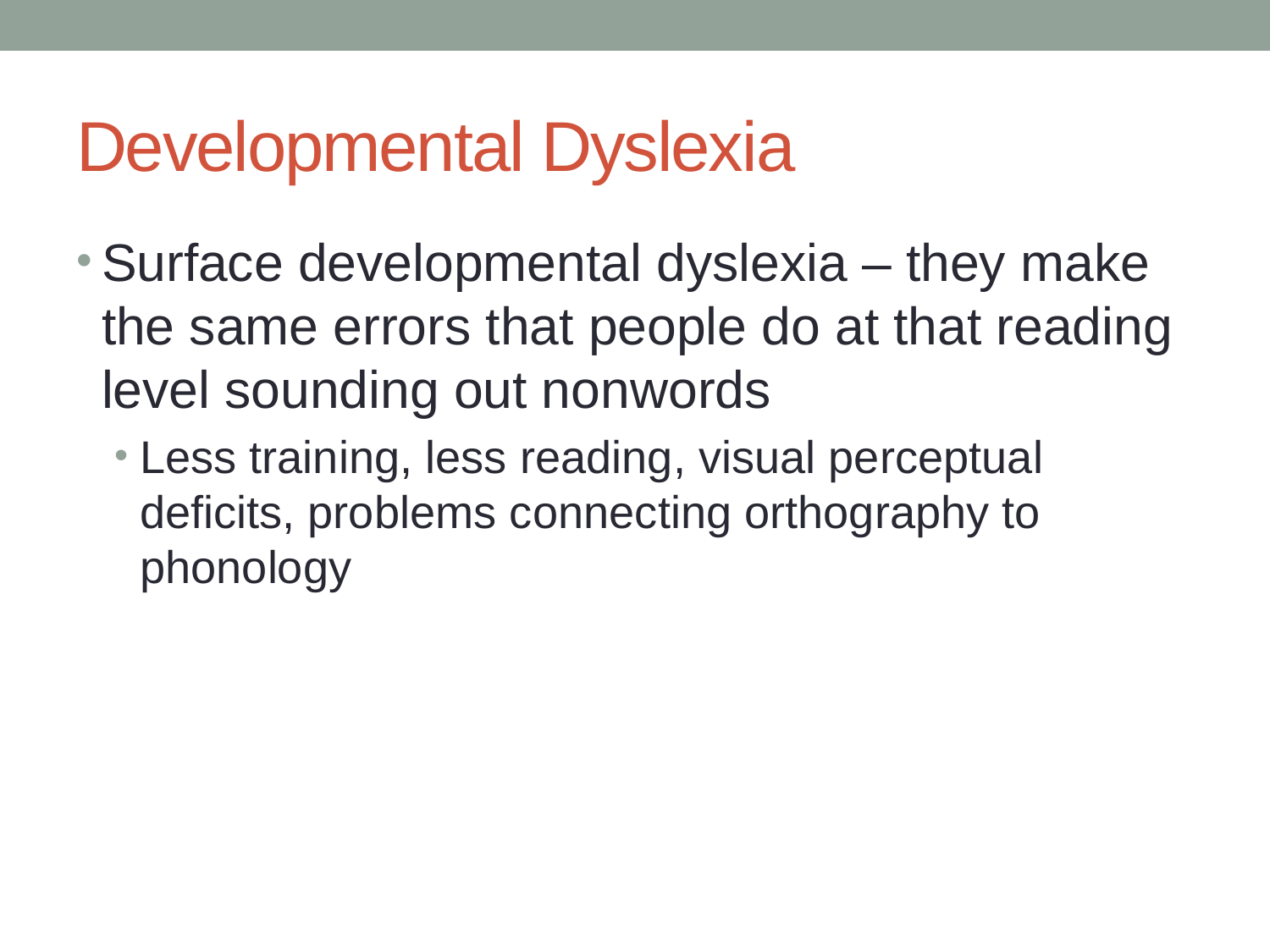

# Developmental Dyslexia
Surface developmental dyslexia – they make the same errors that people do at that reading level sounding out nonwords
Less training, less reading, visual perceptual deficits, problems connecting orthography to phonology